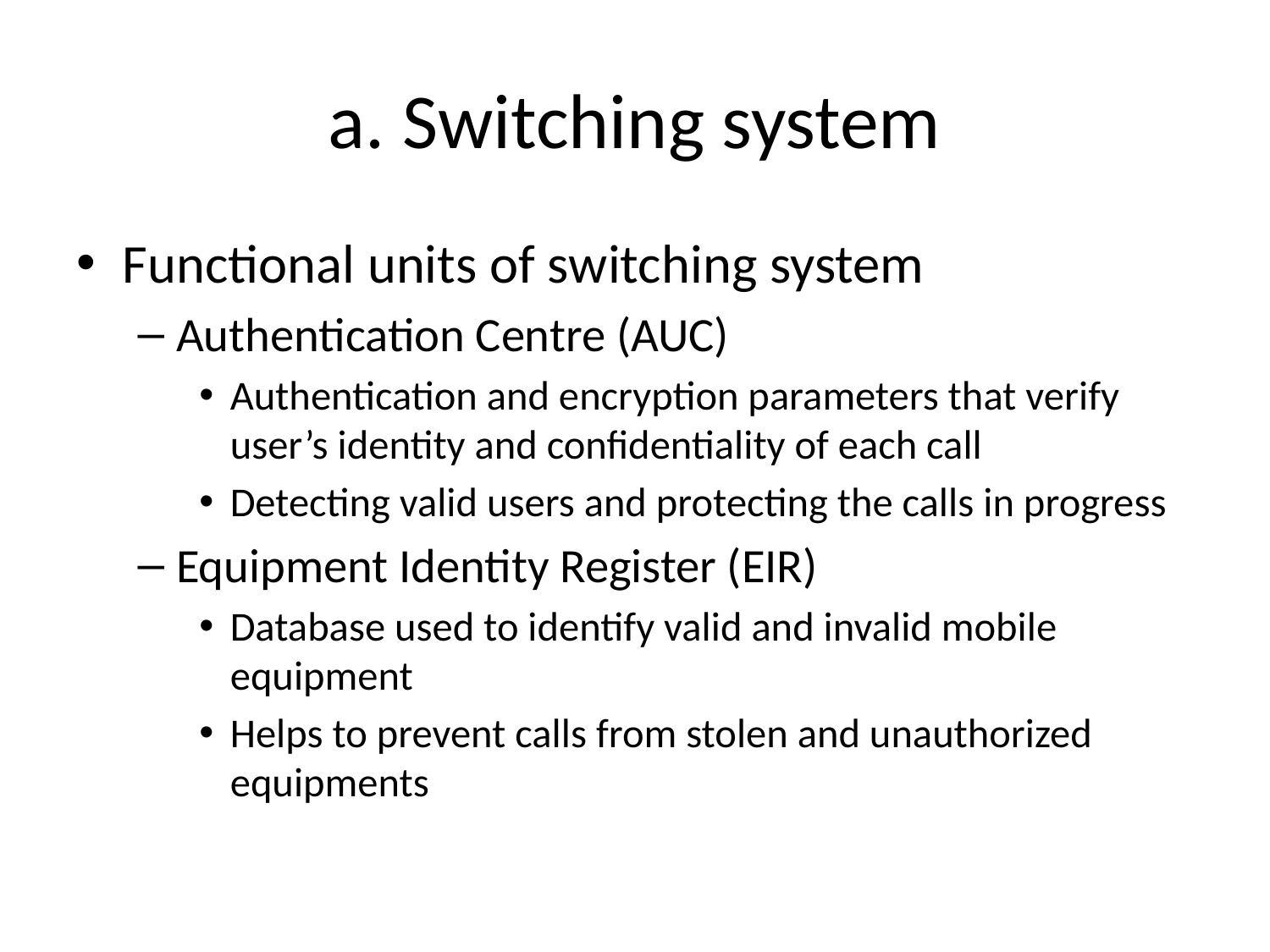

# a. Switching system
Functional units of switching system
Authentication Centre (AUC)
Authentication and encryption parameters that verify user’s identity and confidentiality of each call
Detecting valid users and protecting the calls in progress
Equipment Identity Register (EIR)
Database used to identify valid and invalid mobile equipment
Helps to prevent calls from stolen and unauthorized equipments